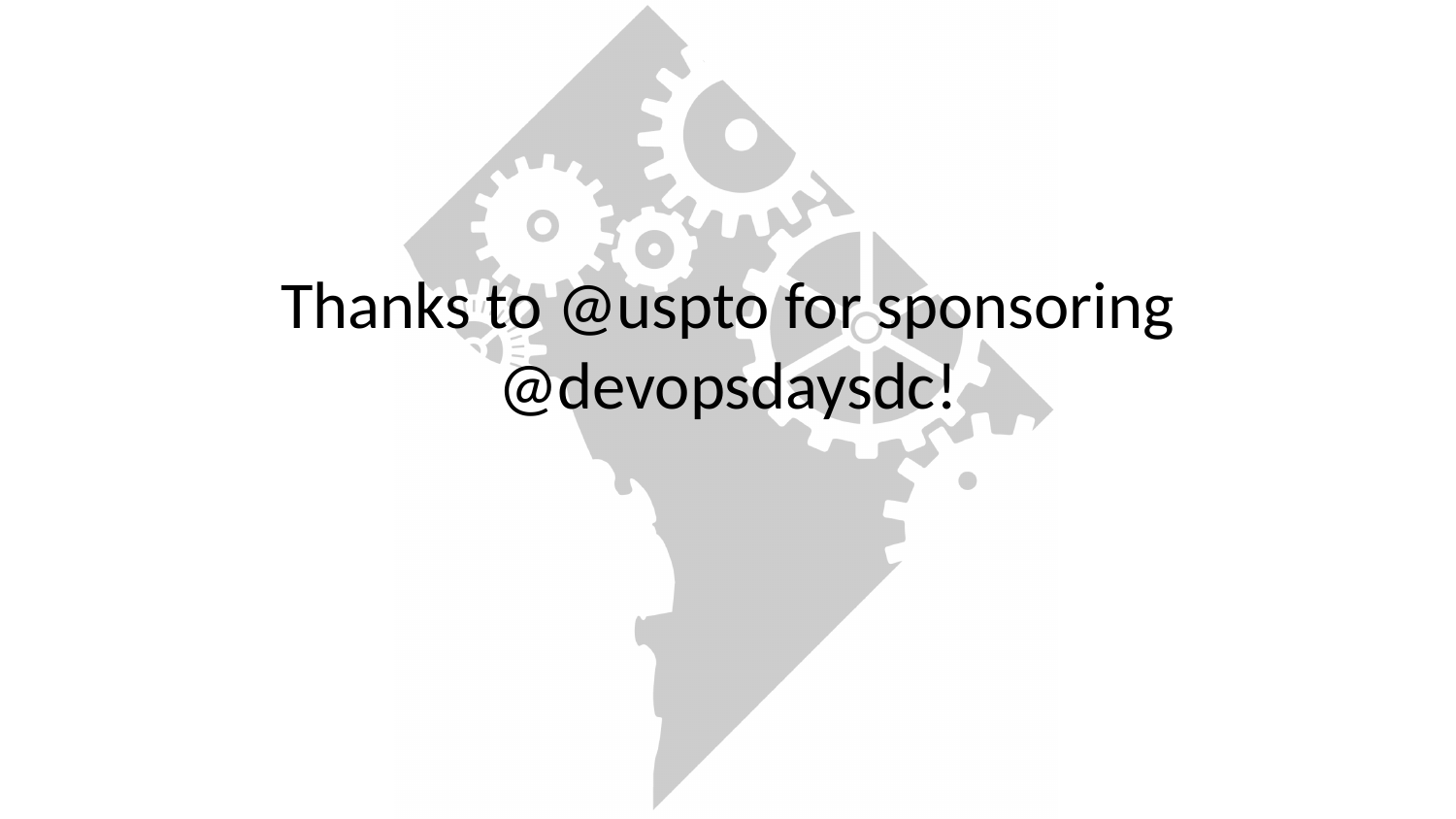

# Thanks to @uspto for sponsoring @devopsdaysdc!